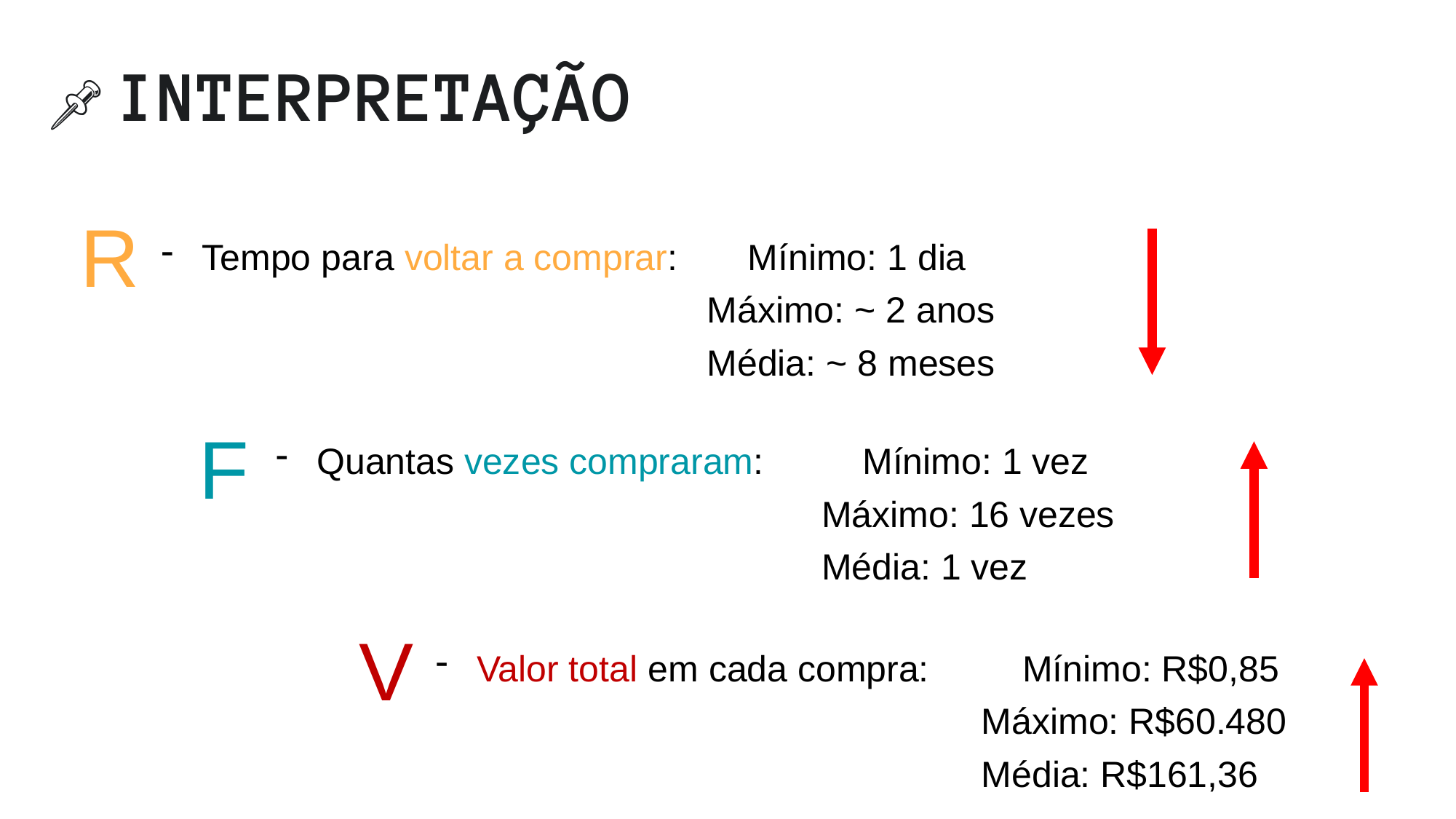

📌 INTERPRETAÇÃO
R
Tempo para voltar a comprar: 	Mínimo: 1 dia
					Máximo: ~ 2 anos
					Média: ~ 8 meses
F
Quantas vezes compraram:	Mínimo: 1 vez
					Máximo: 16 vezes
					Média: 1 vez
V
Valor total em cada compra: 	Mínimo: R$0,85
					Máximo: R$60.480
					Média: R$161,36